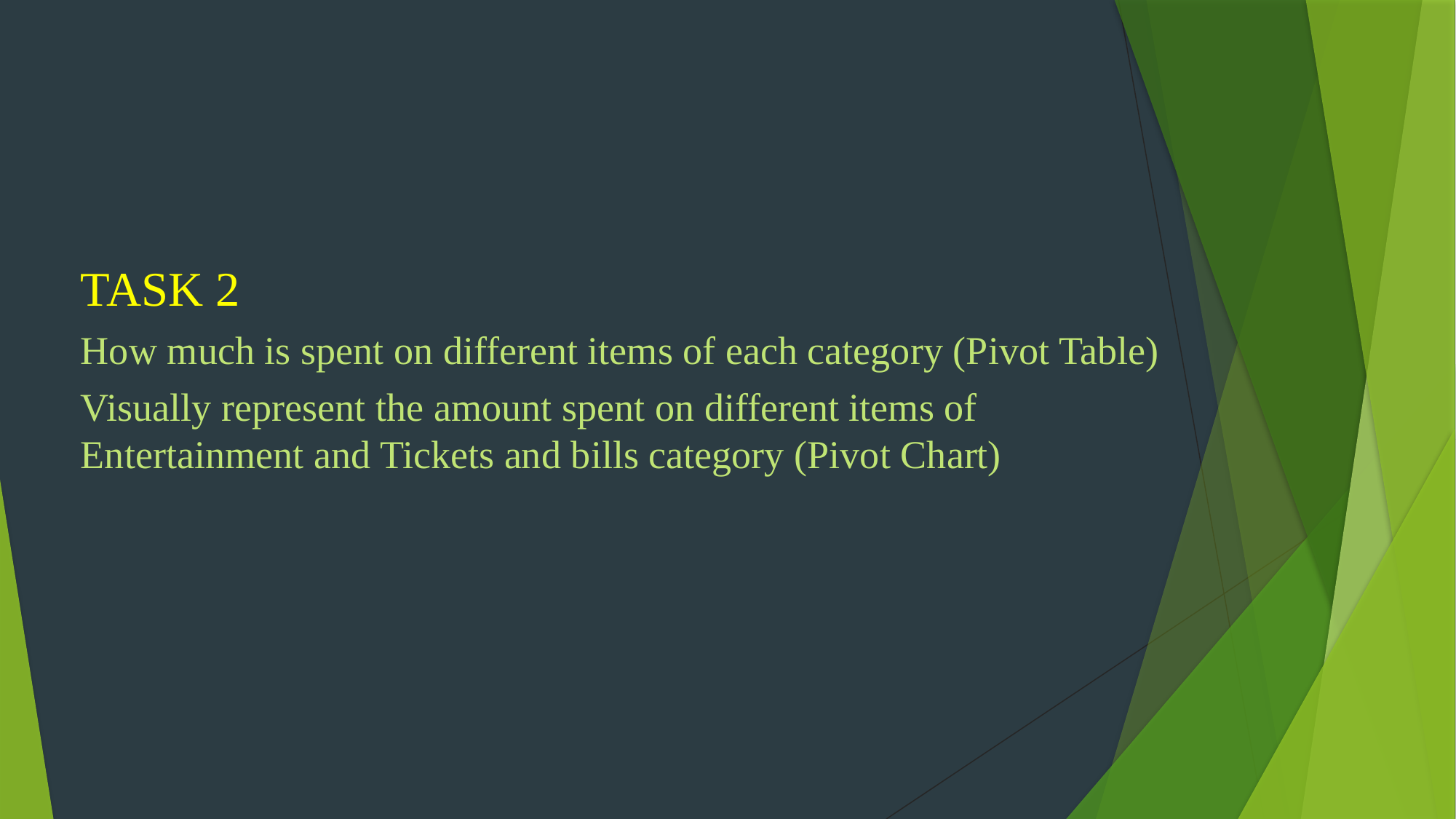

TASK 2
How much is spent on different items of each category (Pivot Table)
Visually represent the amount spent on different items of Entertainment and Tickets and bills category (Pivot Chart)